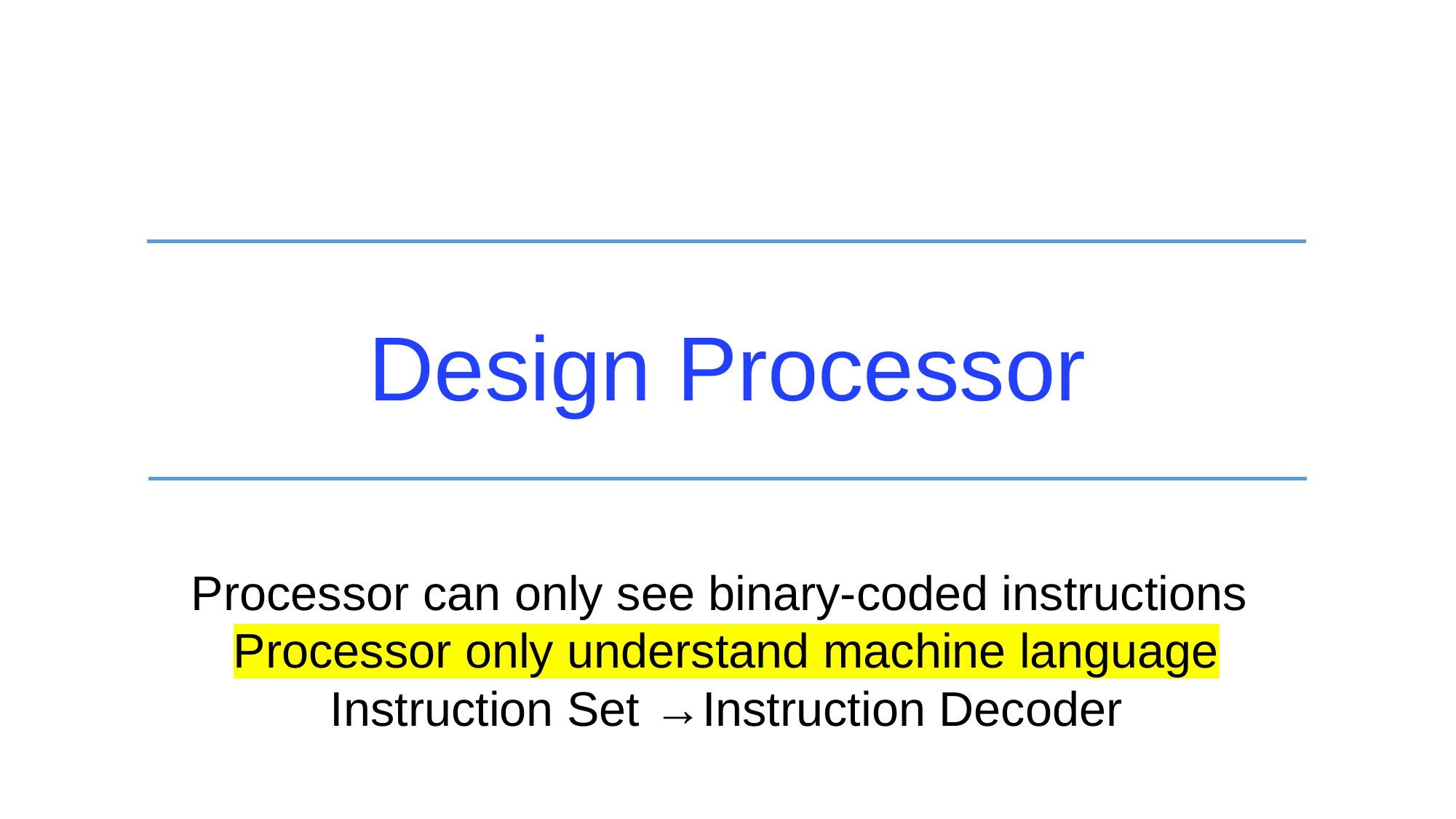

Design Processor
Processor can only see binary-coded instructions
Processor only understand machine language
Instruction Set →Instruction Decoder